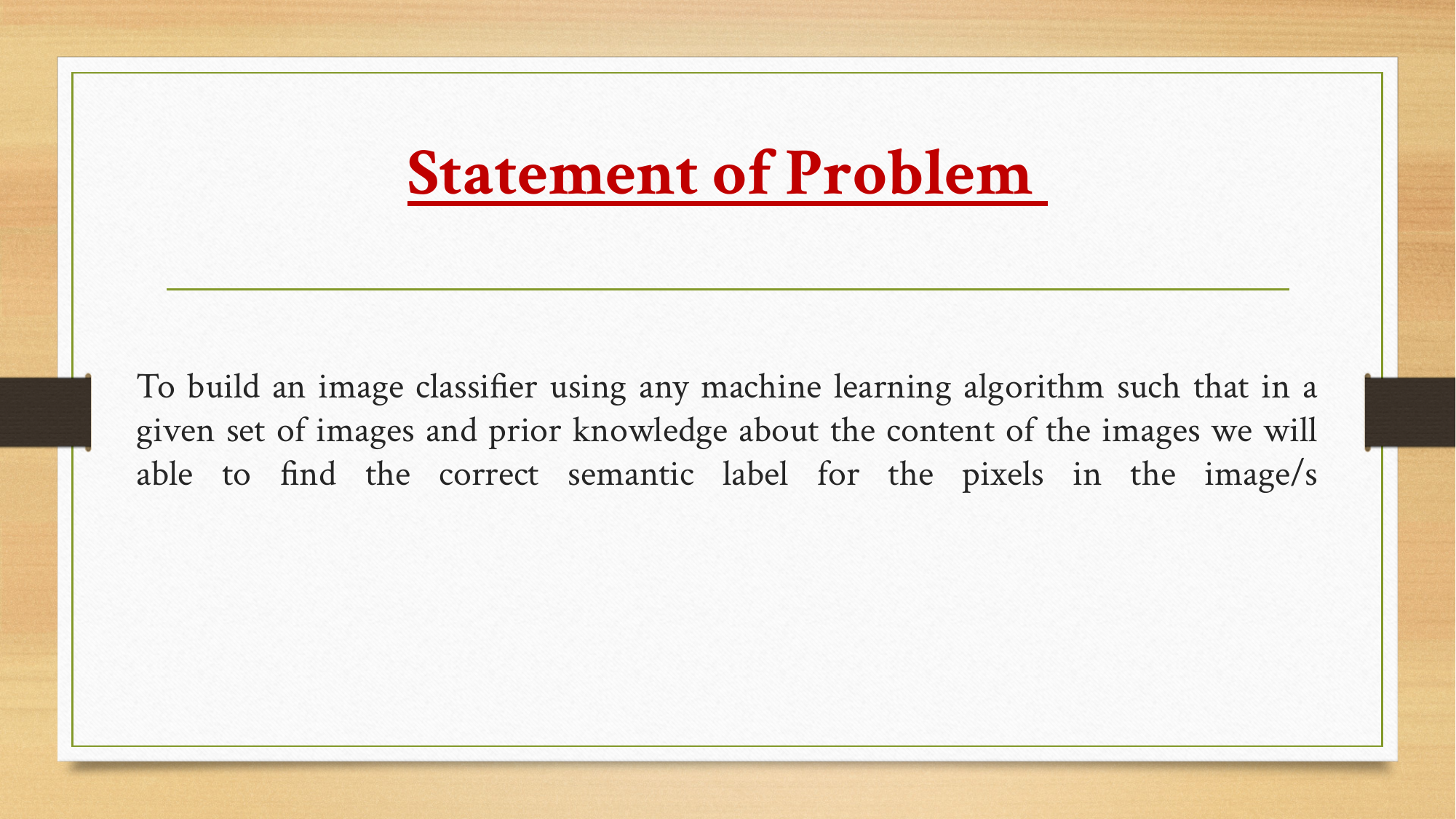

# Statement of Problem
To build an image classifier using any machine learning algorithm such that in a given set of images and prior knowledge about the content of the images we will able to find the correct semantic label for the pixels in the image/s